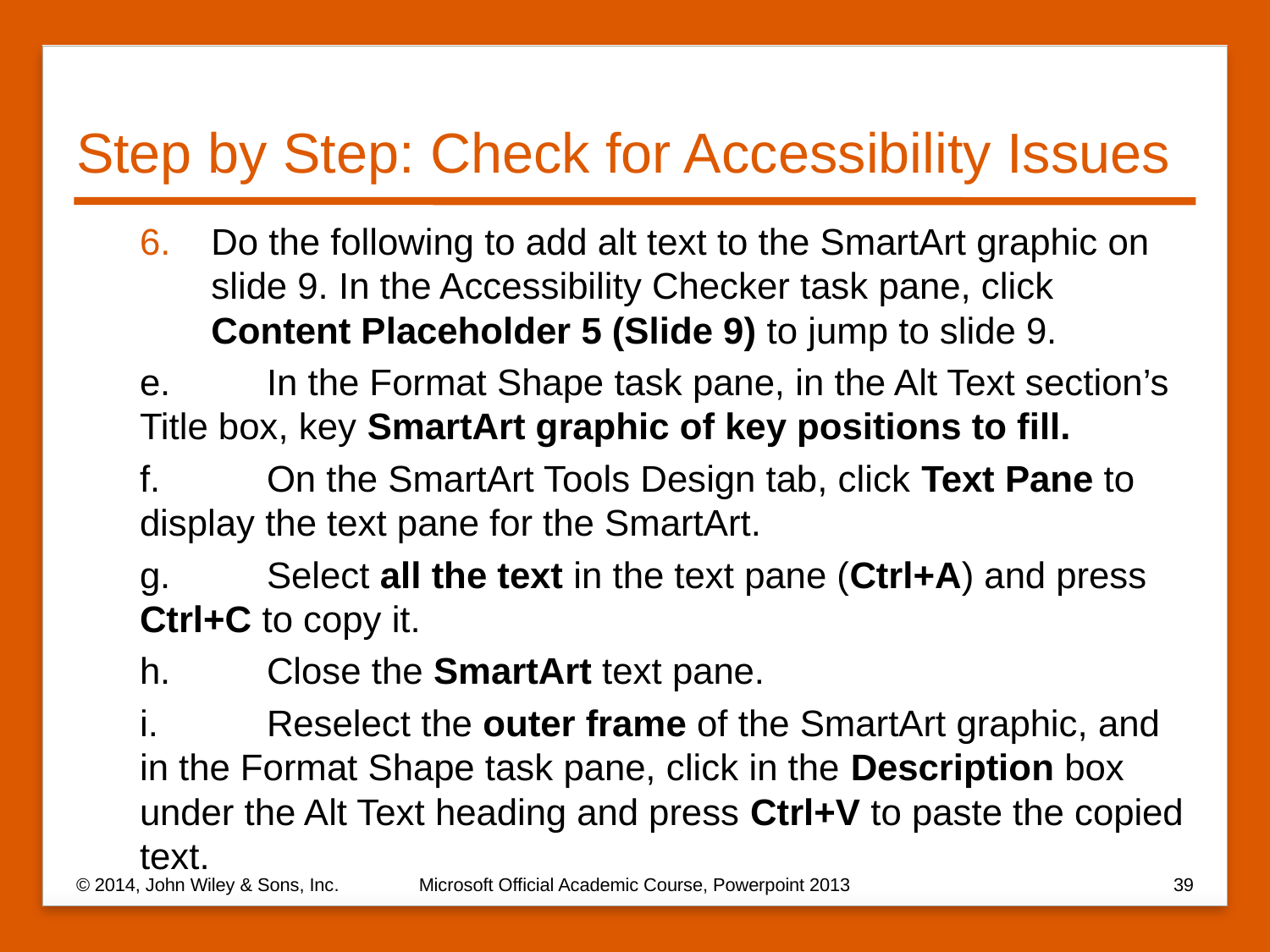

# Step by Step: Check for Accessibility Issues
Do the following to add alt text to the SmartArt graphic on slide 9. In the Accessibility Checker task pane, click Content Placeholder 5 (Slide 9) to jump to slide 9.
e.	In the Format Shape task pane, in the Alt Text section’s Title box, key SmartArt graphic of key positions to fill.
f.	On the SmartArt Tools Design tab, click Text Pane to display the text pane for the SmartArt.
g.	Select all the text in the text pane (Ctrl+A) and press Ctrl+C to copy it.
h.	Close the SmartArt text pane.
i.	Reselect the outer frame of the SmartArt graphic, and in the Format Shape task pane, click in the Description box under the Alt Text heading and press Ctrl+V to paste the copied text.

© 2014, John Wiley & Sons, Inc.
Microsoft Official Academic Course, Powerpoint 2013
39